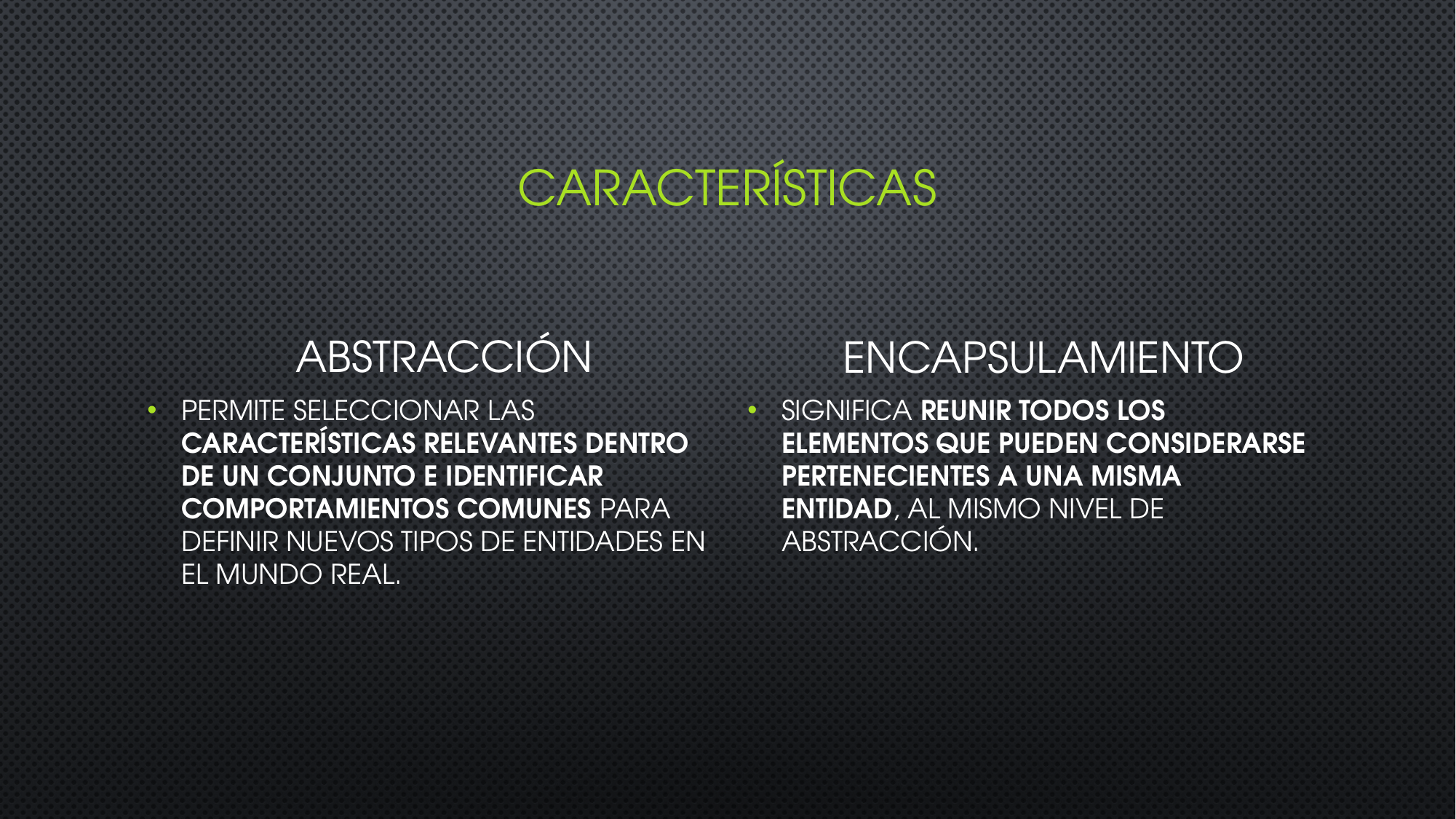

# características
Abstracción
Encapsulamiento
Permite seleccionar las características relevantes dentro de un conjunto e identificar comportamientos comunes para definir nuevos tipos de entidades en el mundo real.
Significa reunir todos los elementos que pueden considerarse pertenecientes a una misma entidad, al mismo nivel de abstracción.